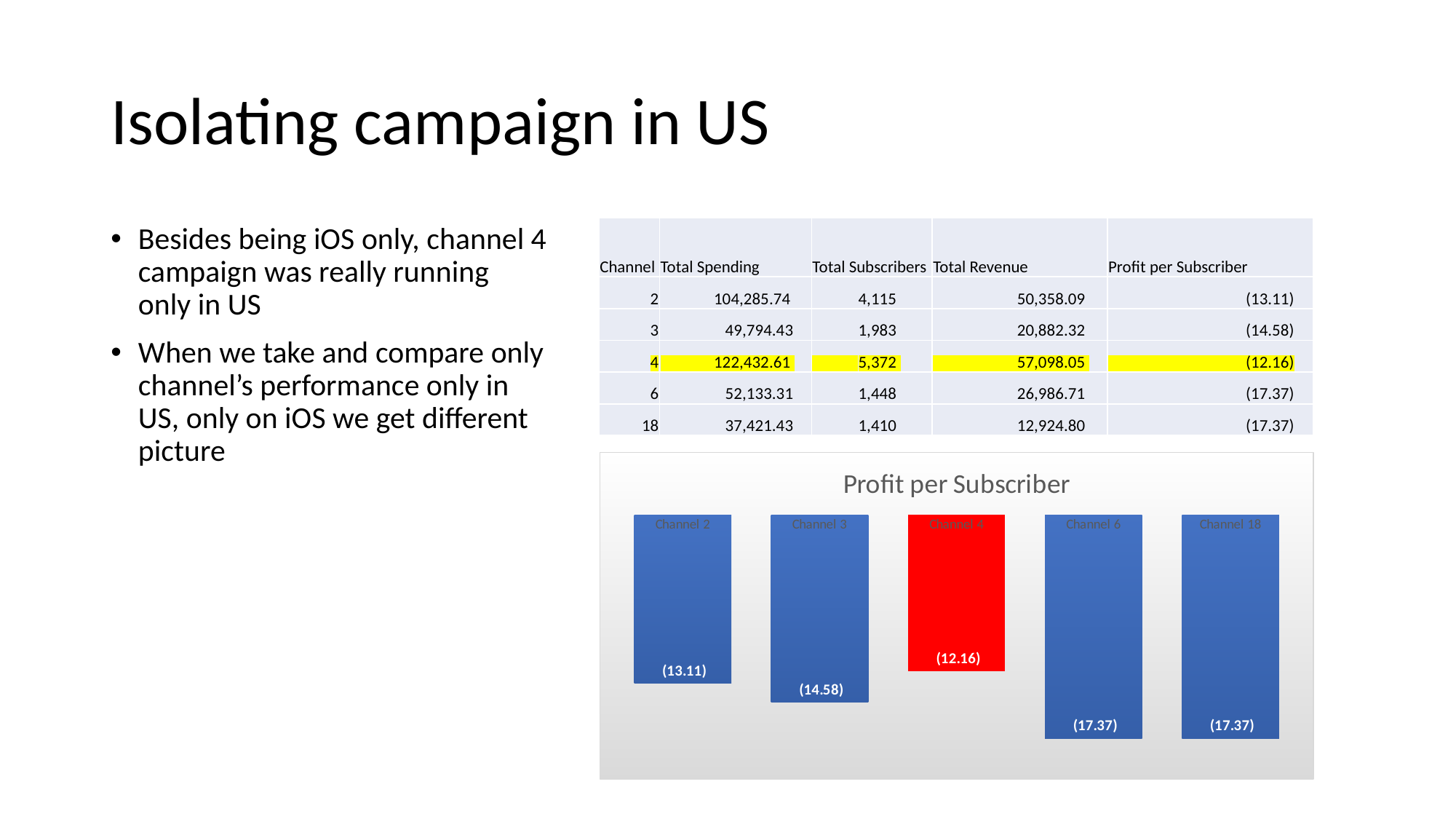

# Isolating campaign in US
Besides being iOS only, channel 4 campaign was really running only in US
When we take and compare only channel’s performance only in US, only on iOS we get different picture
| Channel | Total Spending | Total Subscribers | Total Revenue | Profit per Subscriber |
| --- | --- | --- | --- | --- |
| 2 | 104,285.74 | 4,115 | 50,358.09 | (13.11) |
| 3 | 49,794.43 | 1,983 | 20,882.32 | (14.58) |
| 4 | 122,432.61 | 5,372 | 57,098.05 | (12.16) |
| 6 | 52,133.31 | 1,448 | 26,986.71 | (17.37) |
| 18 | 37,421.43 | 1,410 | 12,924.80 | (17.37) |

### Chart:

| Category | Profit per Subscriber |
|---|---|
| Channel 2 | -13.11 |
| Channel 3 | -14.58 |
| Channel 4 | -12.16 |
| Channel 6 | -17.37 |
| Channel 18 | -17.37 |